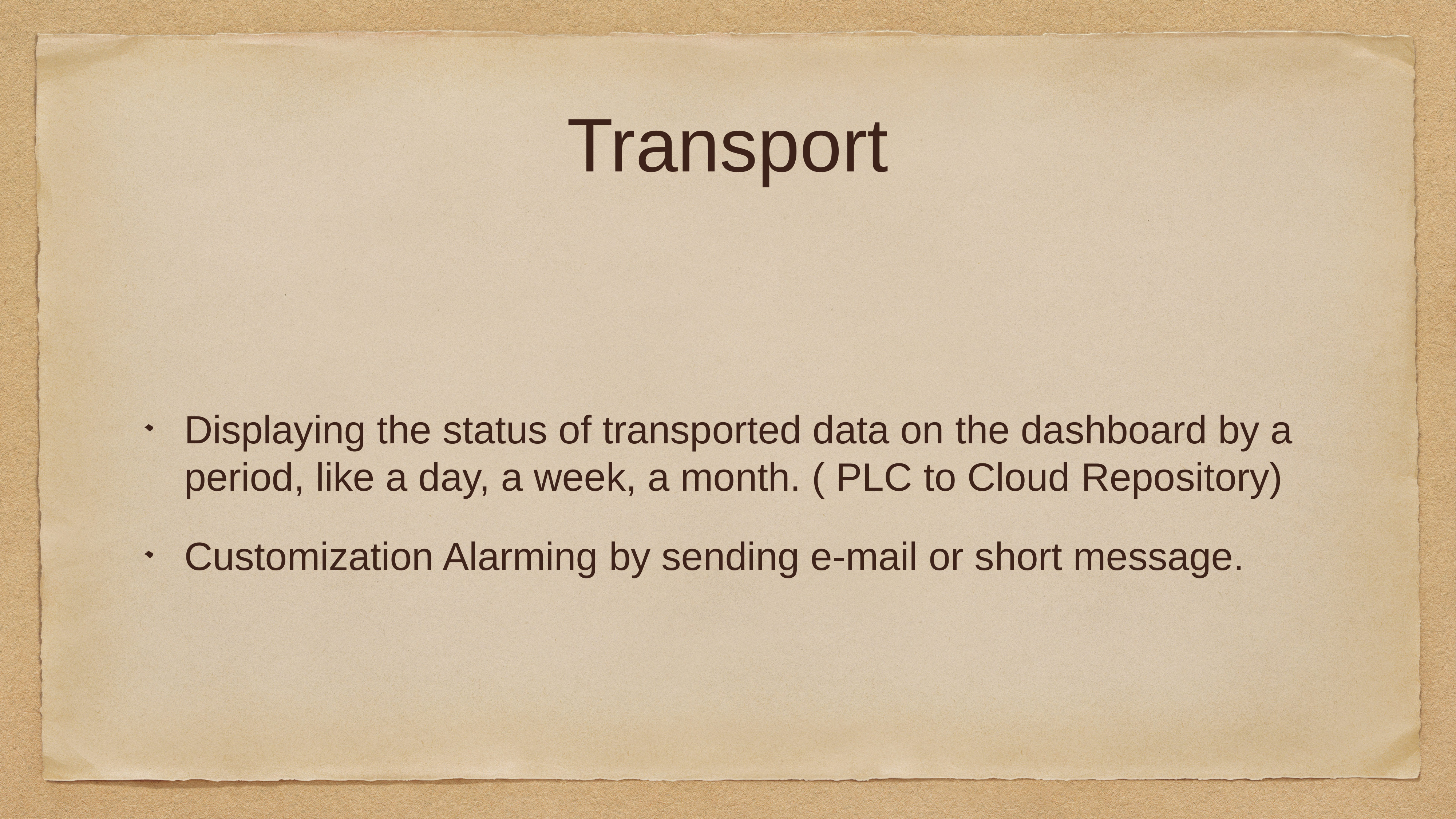

# Transport
Displaying the status of transported data on the dashboard by a period, like a day, a week, a month. ( PLC to Cloud Repository)
Customization Alarming by sending e-mail or short message.